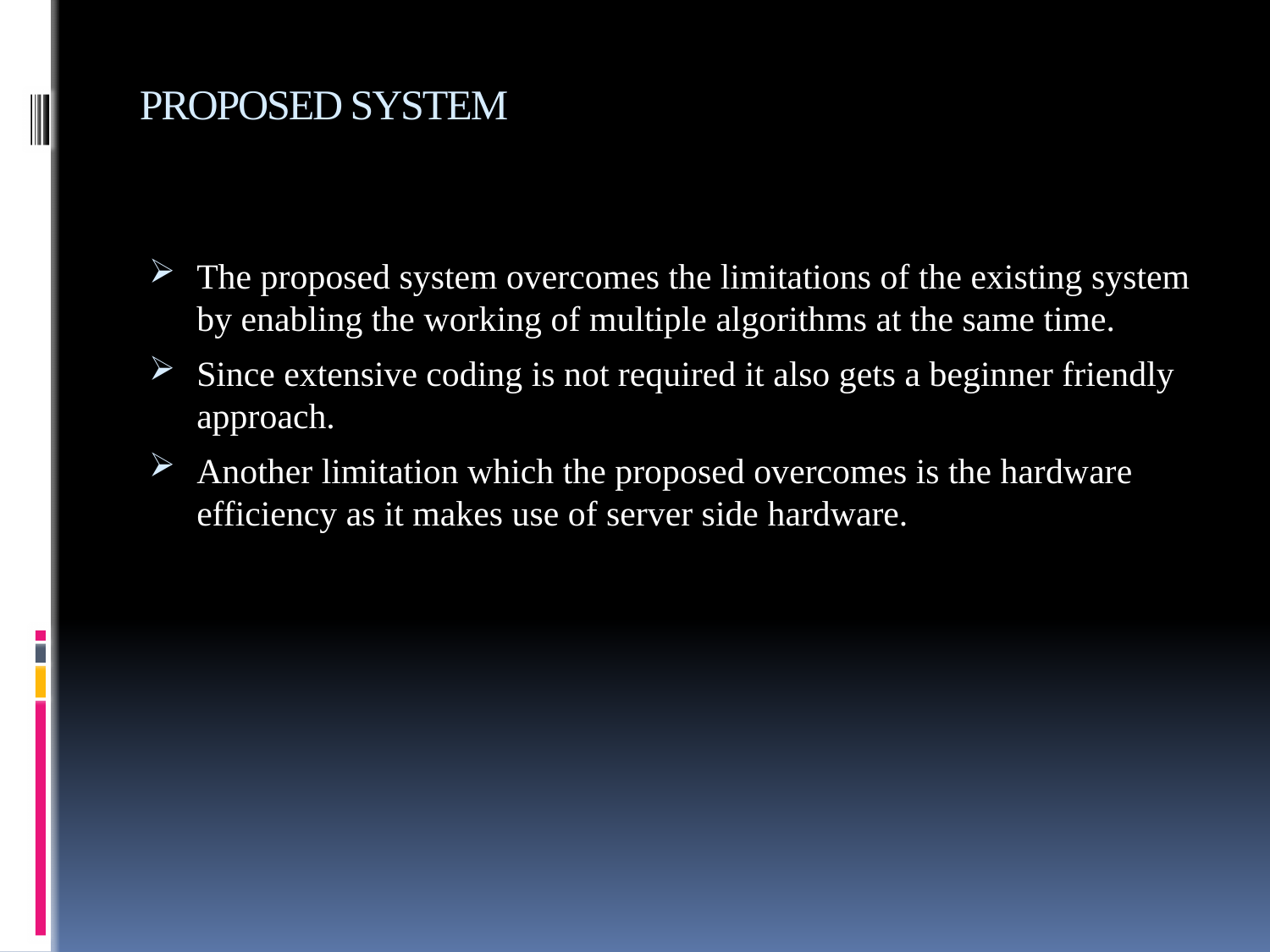

# PROPOSED SYSTEM
The proposed system overcomes the limitations of the existing system by enabling the working of multiple algorithms at the same time.
Since extensive coding is not required it also gets a beginner friendly approach.
Another limitation which the proposed overcomes is the hardware efficiency as it makes use of server side hardware.